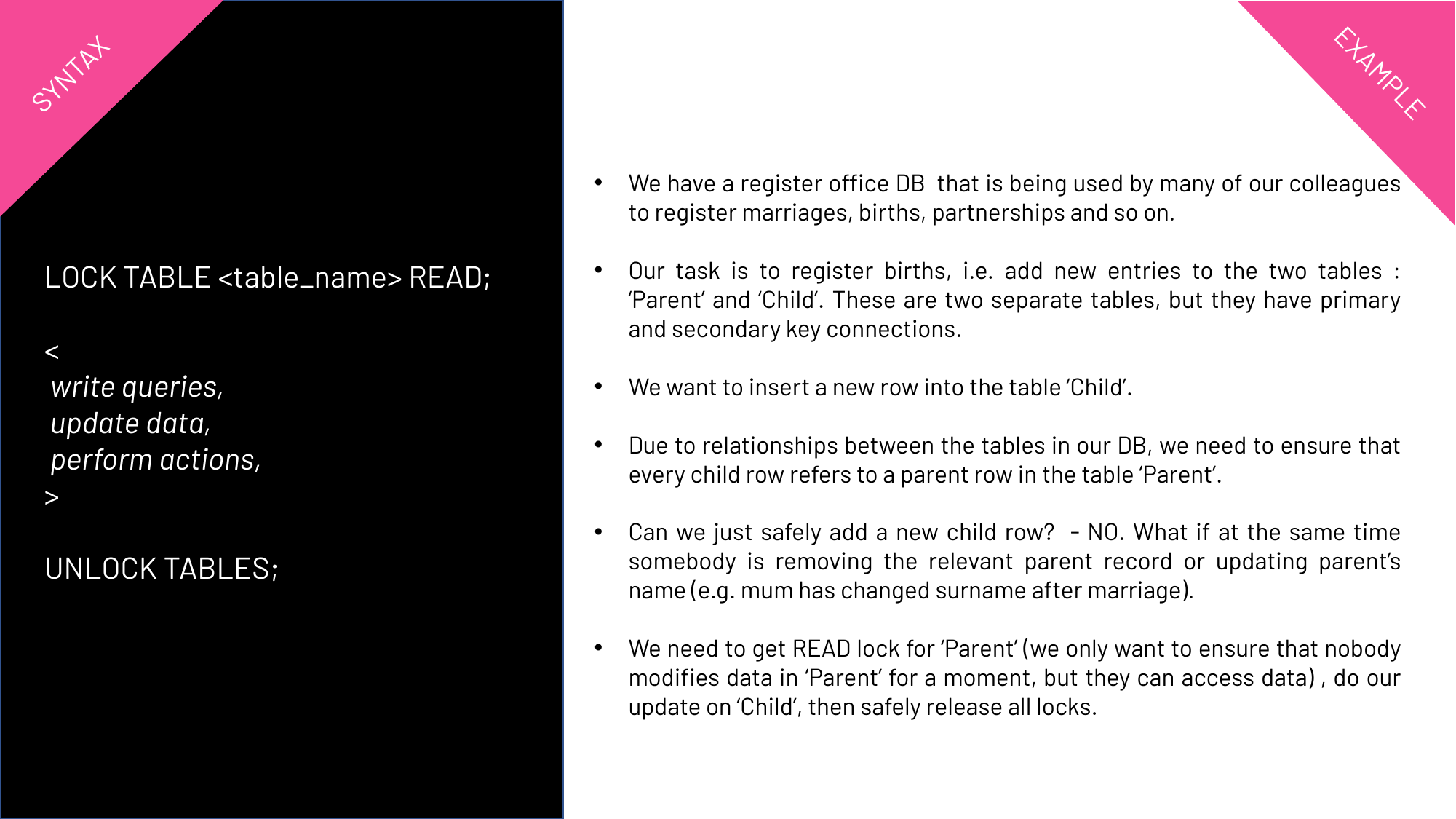

SYNTAX

EXAMPLE
We have a register office DB  that is being used by many of our colleagues to register marriages, births, partnerships and so on.

Our task is to register births, i.e. add new entries to the two tables : ‘Parent’ and ‘Child’. These are two separate tables, but they have primary and secondary key connections.

We want to insert a new row into the table ‘Child’.

Due to relationships between the tables in our DB, we need to ensure that every child row refers to a parent row in the table ‘Parent’.

Can we just safely add a new child row?  - NO. What if at the same time somebody is removing the relevant parent record or updating parent’s name (e.g. mum has changed surname after marriage).

We need to get READ lock for ‘Parent’ (we only want to ensure that nobody modifies data in ‘Parent’ for a moment, but they can access data) , do our update on ‘Child’, then safely release all locks.

LOCK TABLE <table_name> READ;

<
 write queries,
 update data,
 perform actions,
>

UNLOCK TABLES;